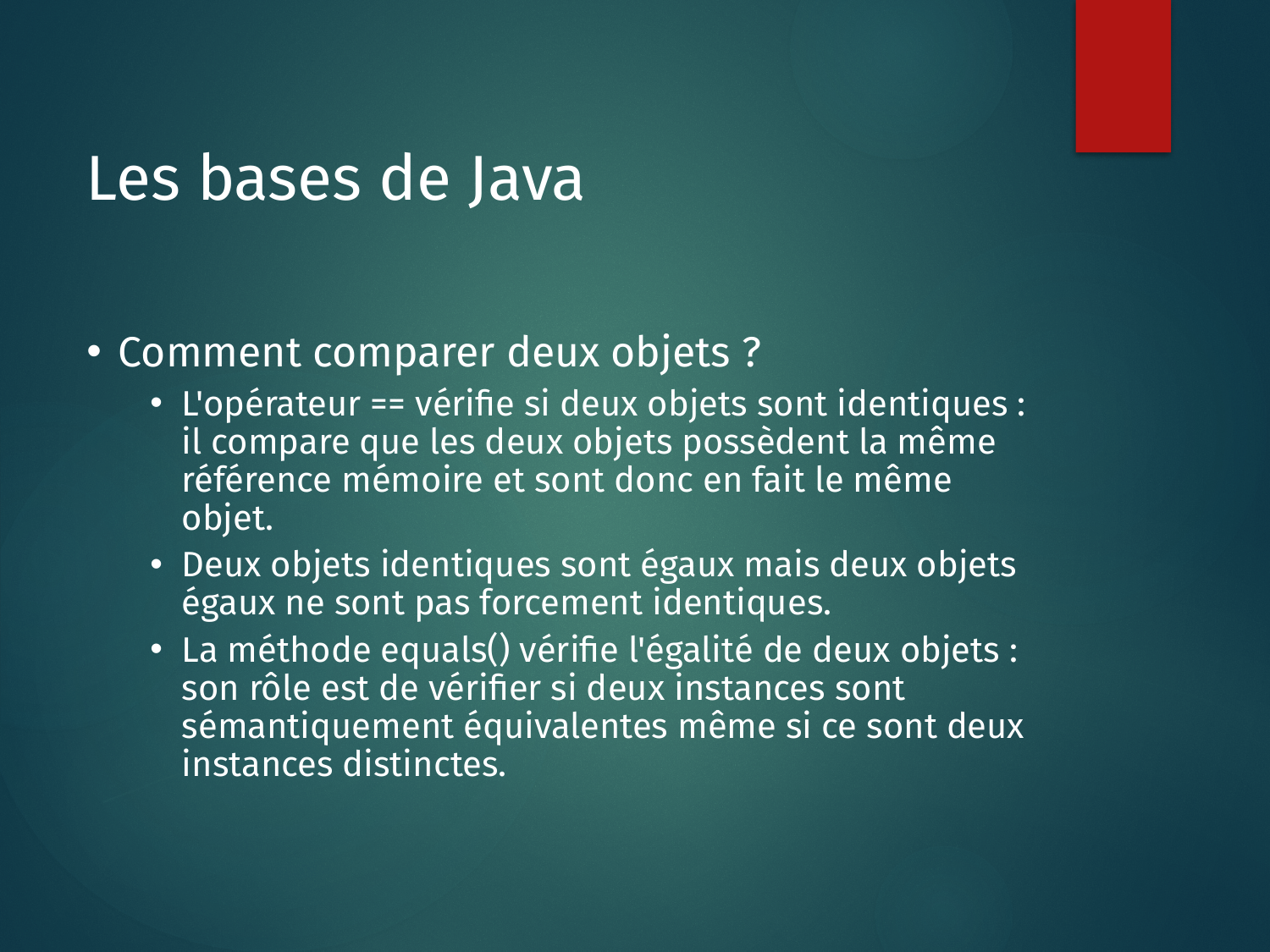

Les bases de Java
Comment comparer deux objets ?
L'opérateur == vérifie si deux objets sont identiques : il compare que les deux objets possèdent la même référence mémoire et sont donc en fait le même objet.
Deux objets identiques sont égaux mais deux objets égaux ne sont pas forcement identiques.
La méthode equals() vérifie l'égalité de deux objets : son rôle est de vérifier si deux instances sont sémantiquement équivalentes même si ce sont deux instances distinctes.